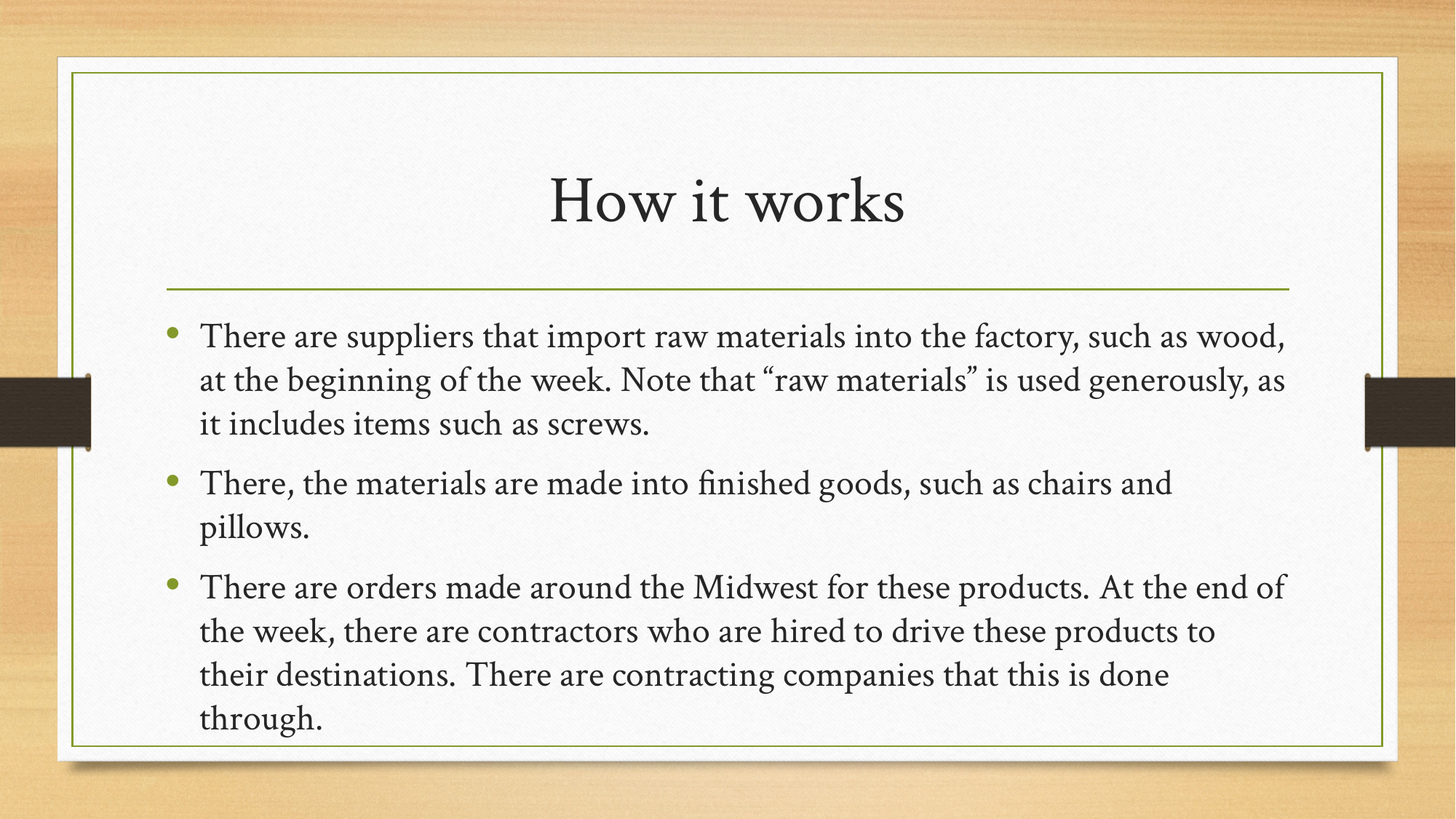

# How it works
There are suppliers that import raw materials into the factory, such as wood, at the beginning of the week. Note that “raw materials” is used generously, as it includes items such as screws.
There, the materials are made into finished goods, such as chairs and pillows.
There are orders made around the Midwest for these products. At the end of the week, there are contractors who are hired to drive these products to their destinations. There are contracting companies that this is done through.